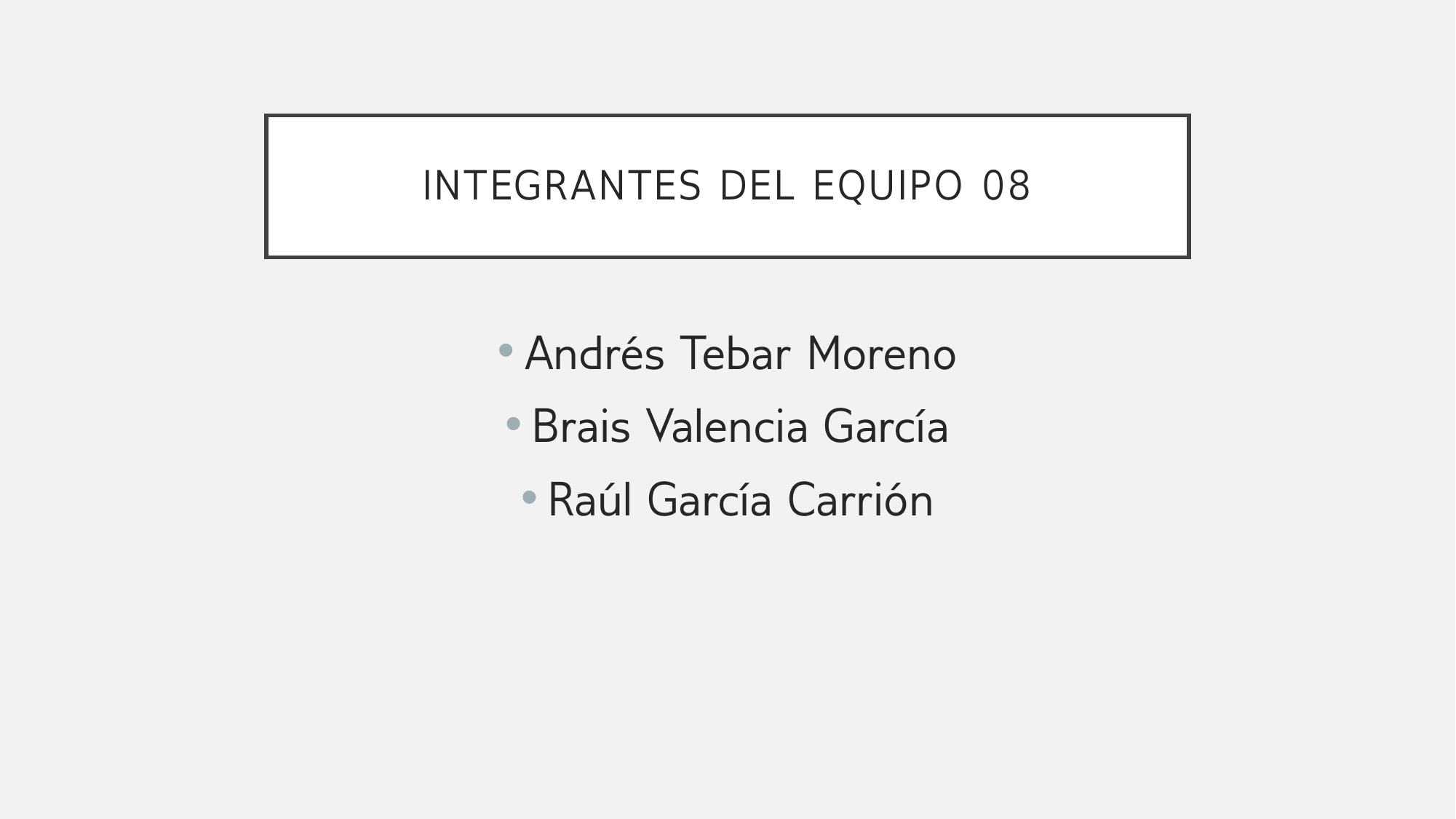

# Integrantes del equipo 08
Andrés Tebar Moreno
Brais Valencia García
Raúl García Carrión